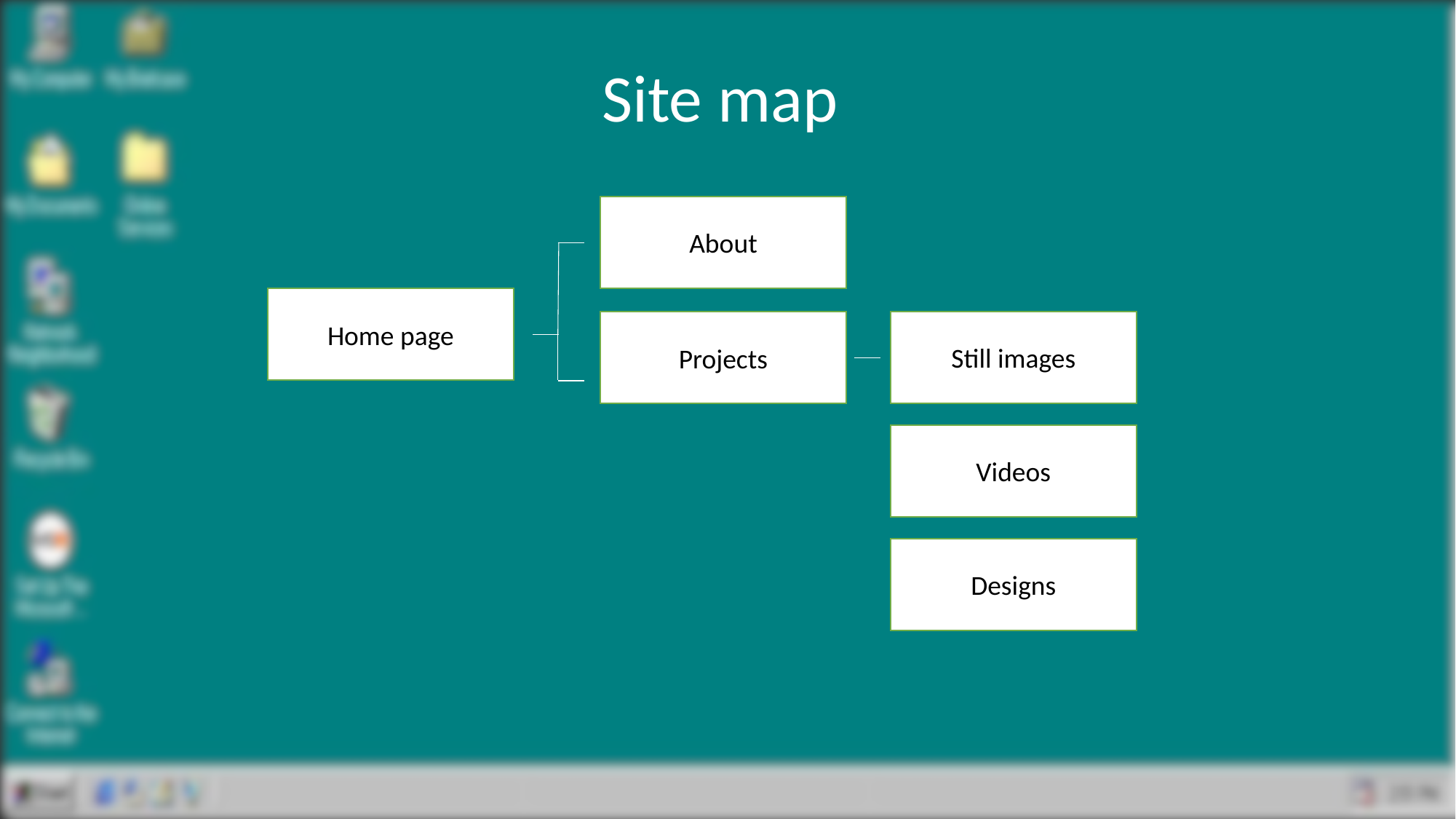

# Site map
About
Home page
Still images
Projects
Videos
Designs